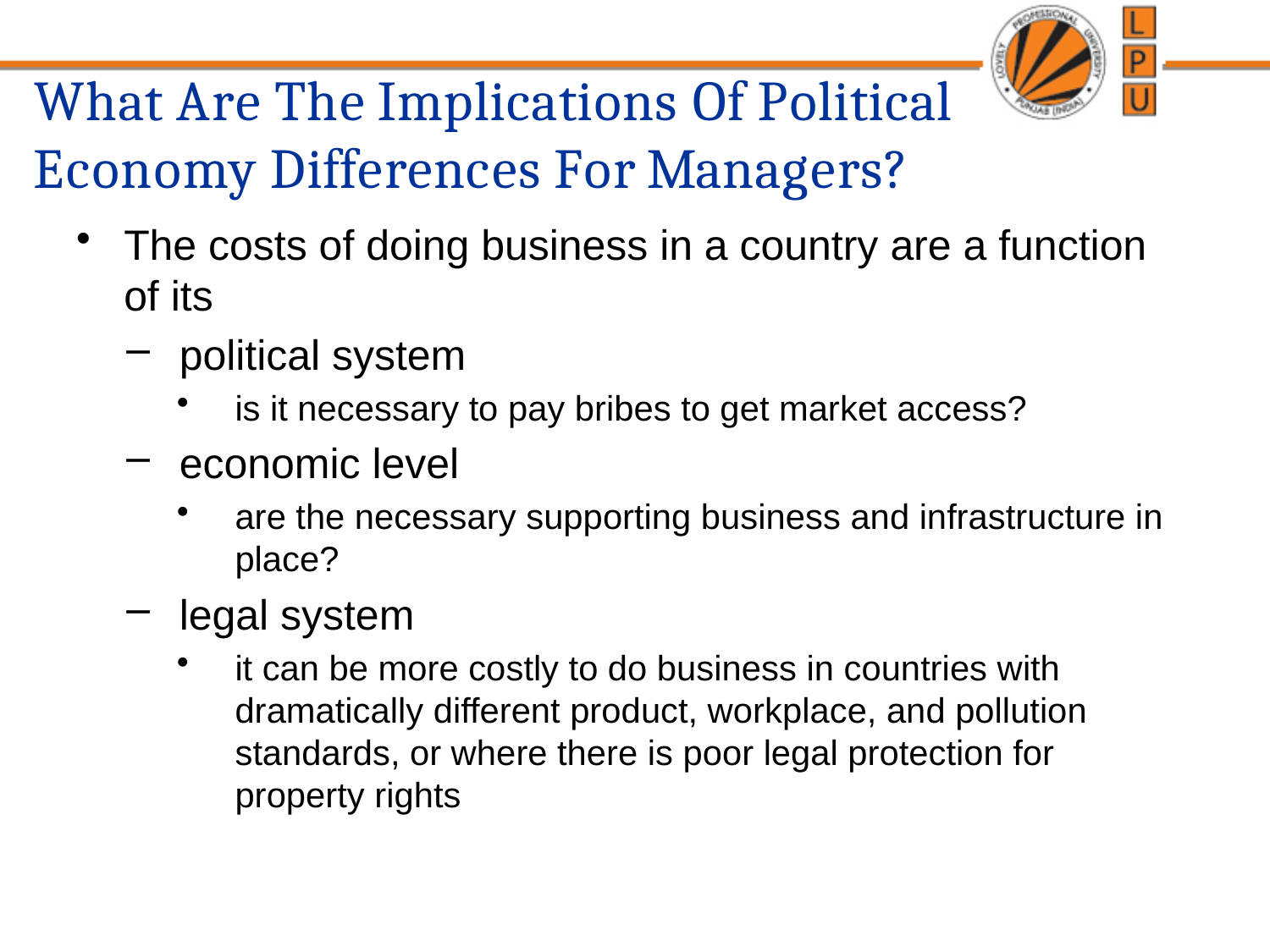

# What Are The Implications Of Political Economy Differences For Managers?
The costs of doing business in a country are a function of its
political system
is it necessary to pay bribes to get market access?
economic level
are the necessary supporting business and infrastructure in place?
legal system
it can be more costly to do business in countries with dramatically different product, workplace, and pollution standards, or where there is poor legal protection for property rights